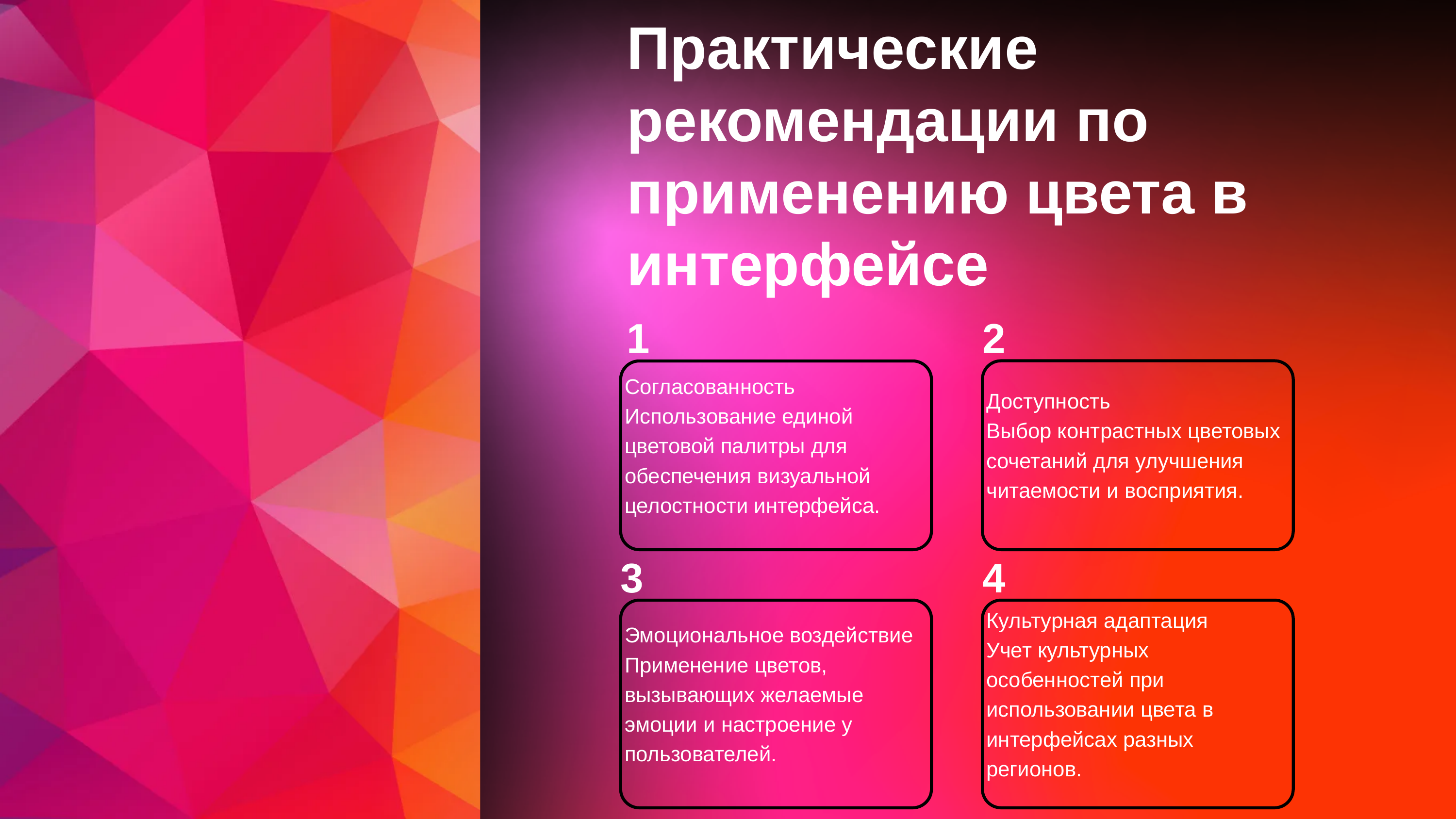

Практические рекомендации по применению цвета в интерфейсе
1
2

Доступность
Выбор контрастных цветовых сочетаний для улучшения читаемости и восприятия.

Согласованность
Использование единой цветовой палитры для обеспечения визуальной целостности интерфейса.
3
4

Эмоциональное воздействие
Применение цветов, вызывающих желаемые эмоции и настроение у пользователей.

Культурная адаптация
Учет культурных особенностей при использовании цвета в интерфейсах разных регионов.